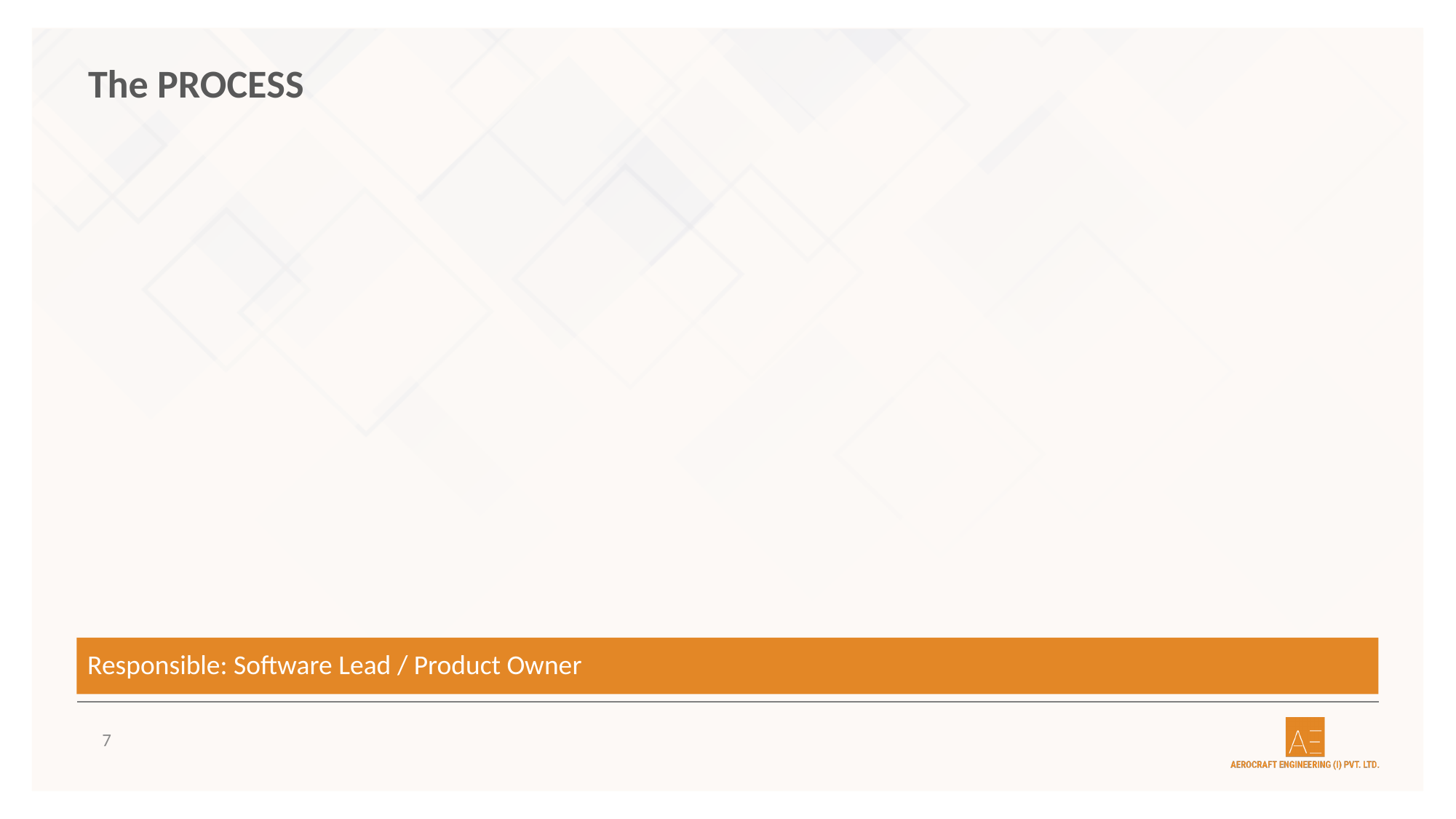

# The PROCESS

Responsible: Software Lead / Product Owner
7